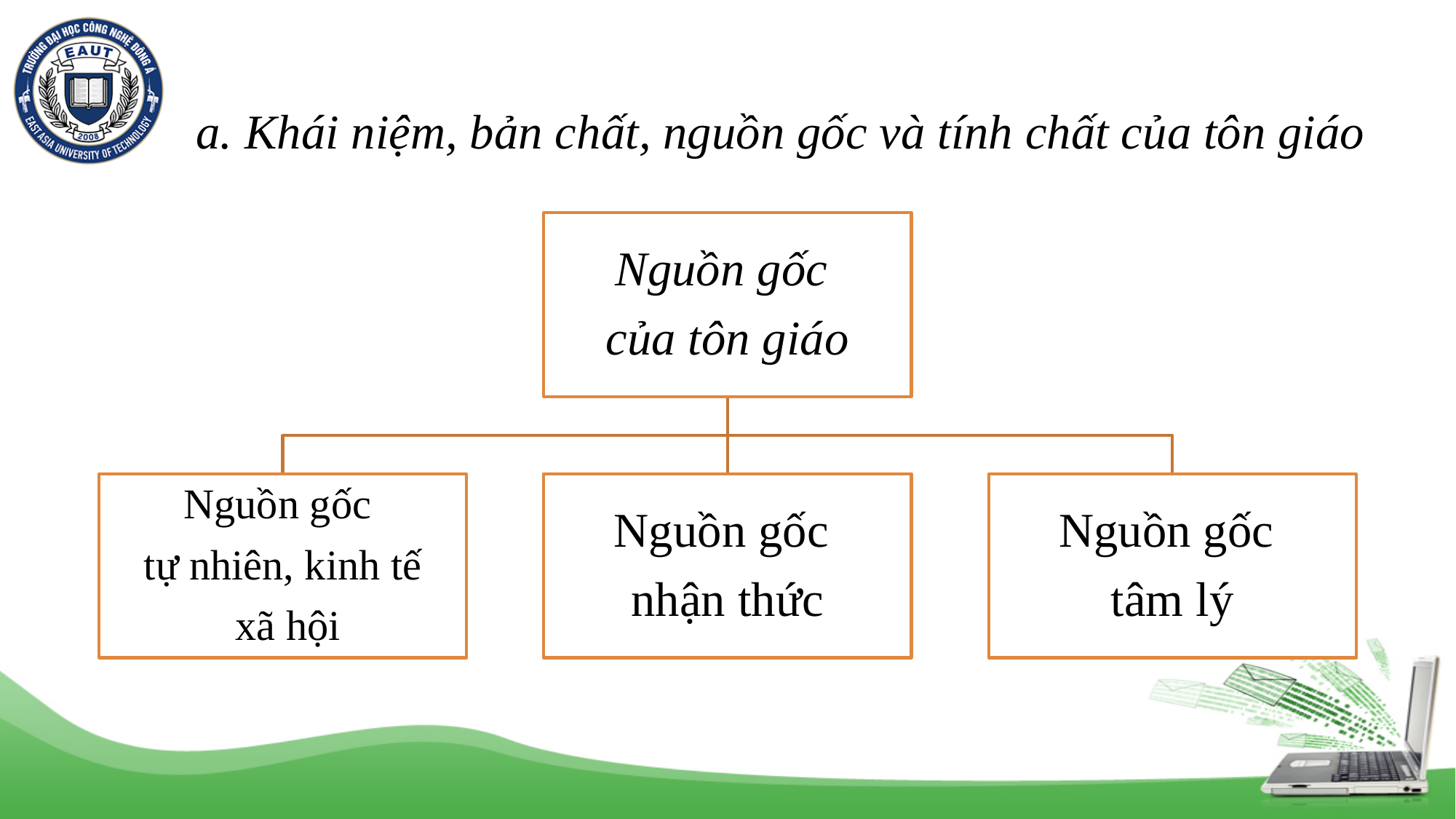

# a. Khái niệm, bản chất, nguồn gốc và tính chất của tôn giáo
Nguồn gốc
của tôn giáo
Nguồn gốc
tự nhiên, kinh tế
 xã hội
Nguồn gốc
nhận thức
Nguồn gốc
tâm lý